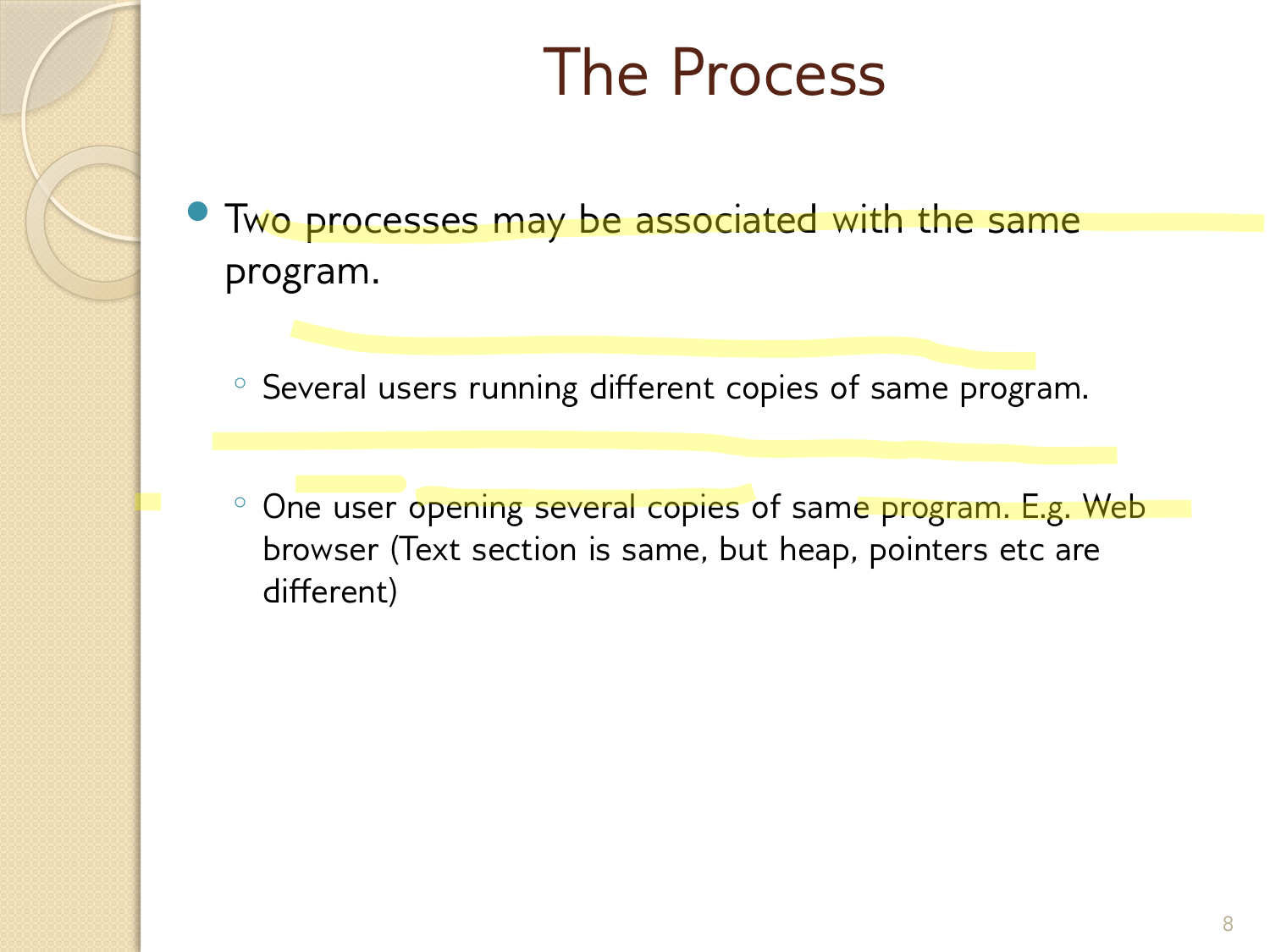

# The Process
Two processes may be associated with the same program.

Several users running different copies of same program.

One user opening several copies of same program. E.g. Web browser (Text section is same, but heap, pointers etc are different)
8